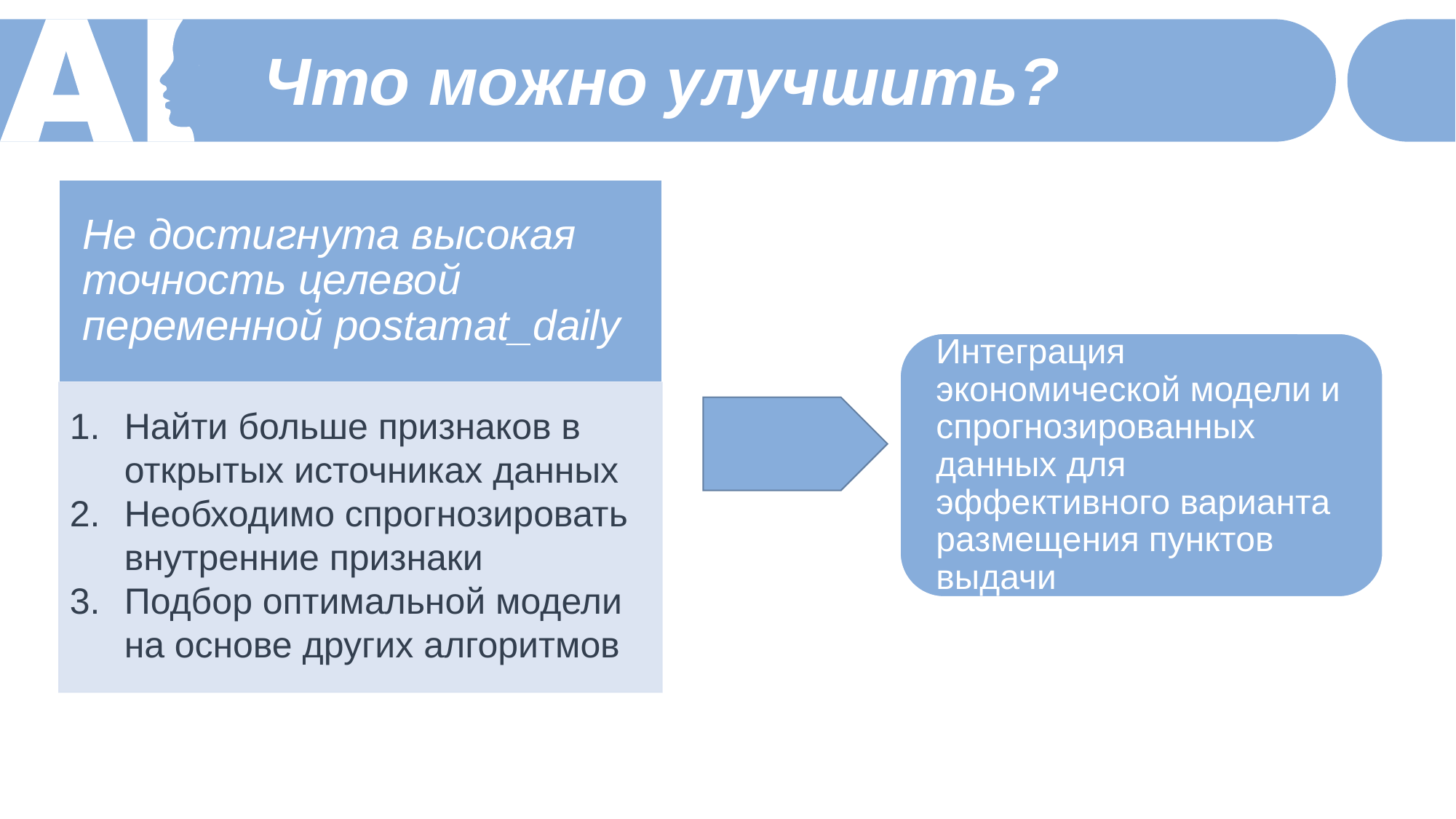

Что можно улучшить?
Не достигнута высокая точность целевой переменной postamat_daily
Интеграция экономической модели и спрогнозированных данных для эффективного варианта размещения пунктов выдачи
Найти больше признаков в открытых источниках данных
Необходимо спрогнозировать внутренние признаки
Подбор оптимальной модели на основе других алгоритмов